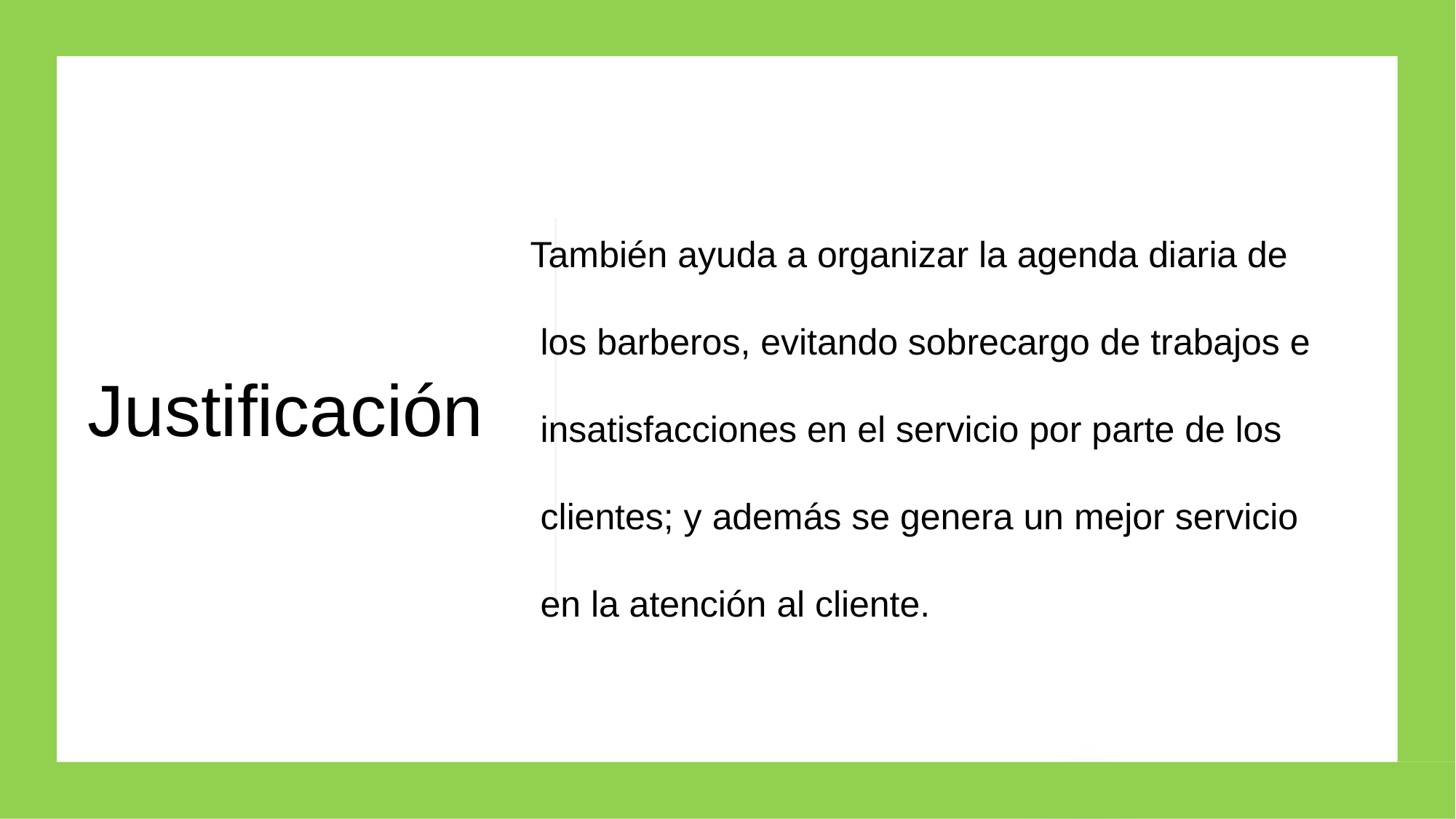

También ayuda a organizar la agenda diaria de

 los barberos, evitando sobrecargo de trabajos e

 insatisfacciones en el servicio por parte de los

 clientes; y además se genera un mejor servicio

 en la atención al cliente.

Justificación